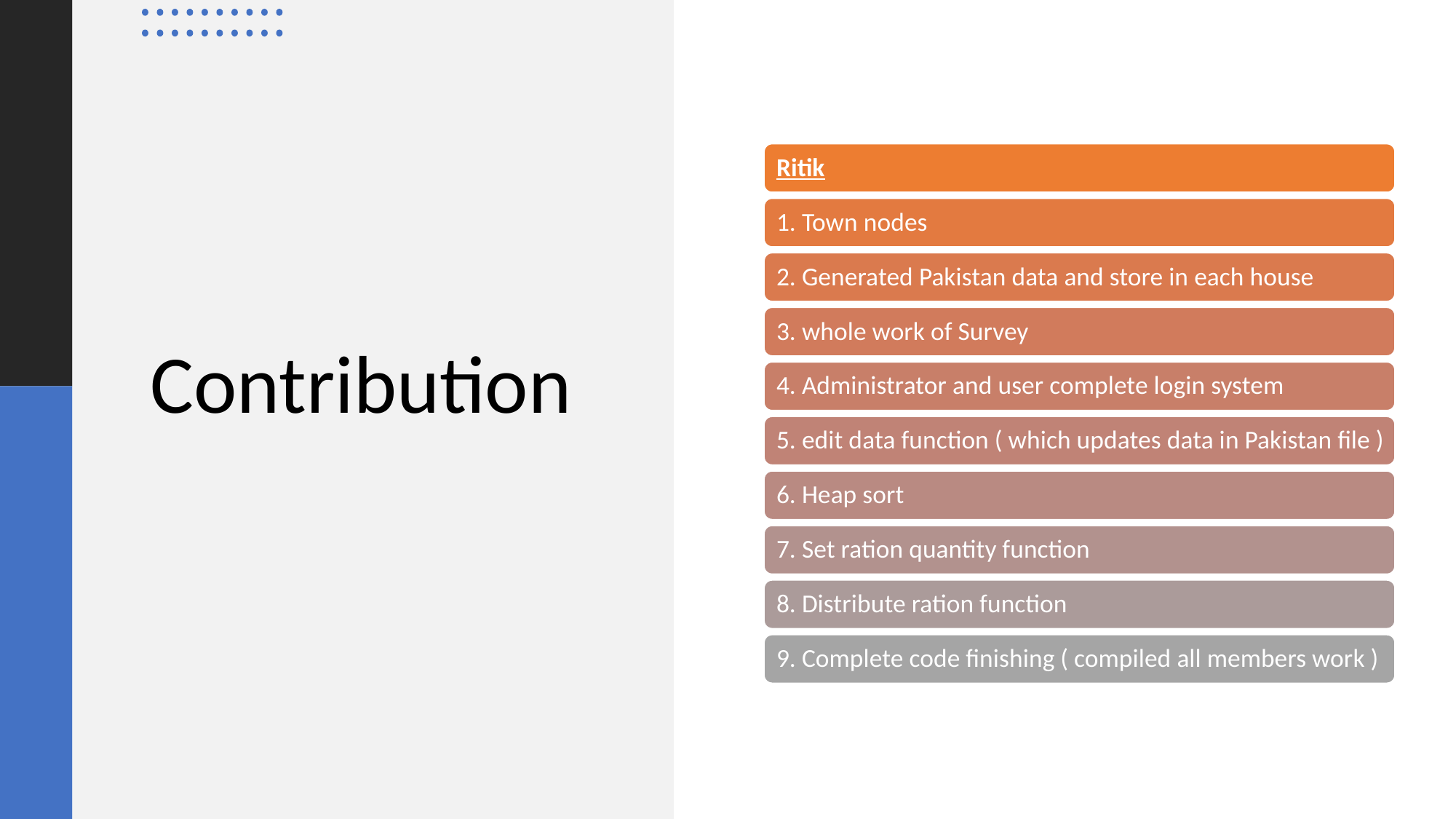

Ritik
1. Town nodes
2. Generated Pakistan data and store in each house
3. whole work of Survey
4. Administrator and user complete login system
5. edit data function ( which updates data in Pakistan file )
6. Heap sort
7. Set ration quantity function
8. Distribute ration function
9. Complete code finishing ( compiled all members work )
# Contribution